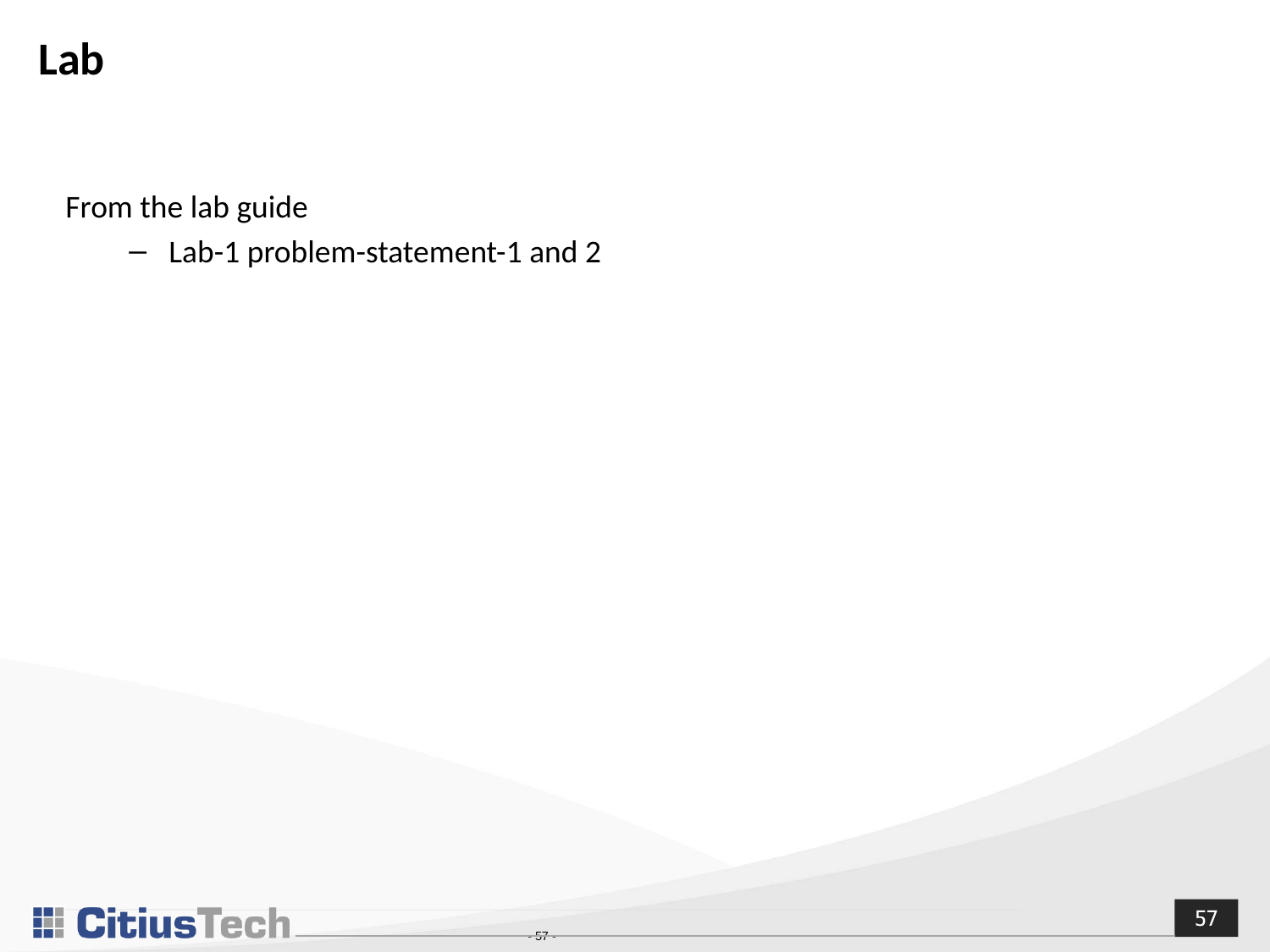

# Lab
From the lab guide
Lab-1 problem-statement-1 and 2